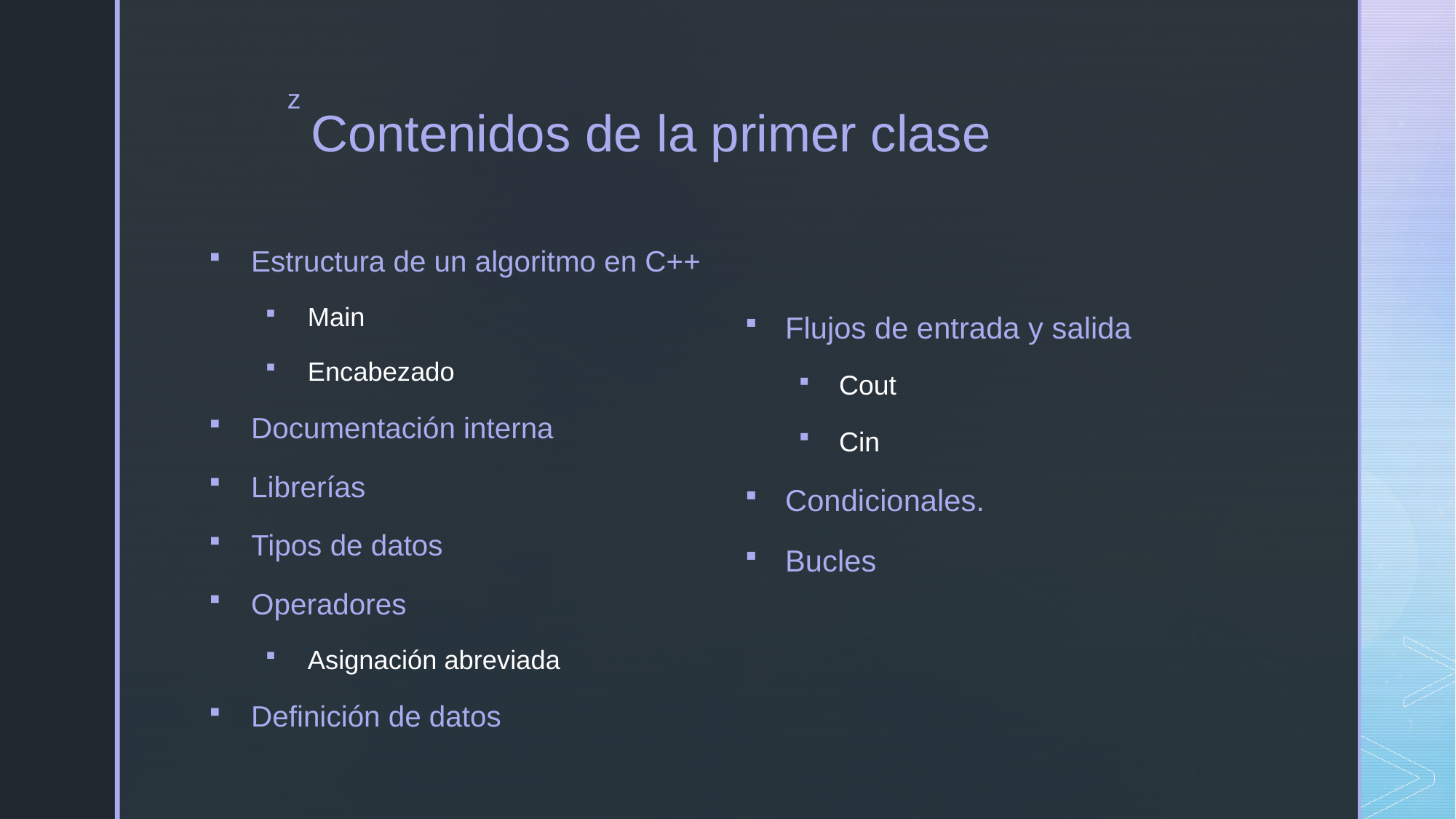

# Contenidos de la primer clase
Estructura de un algoritmo en C++
Main
Encabezado
Documentación interna
Librerías
Tipos de datos
Operadores
Asignación abreviada
Definición de datos

Flujos de entrada y salida
Cout
Cin
Condicionales.
Bucles